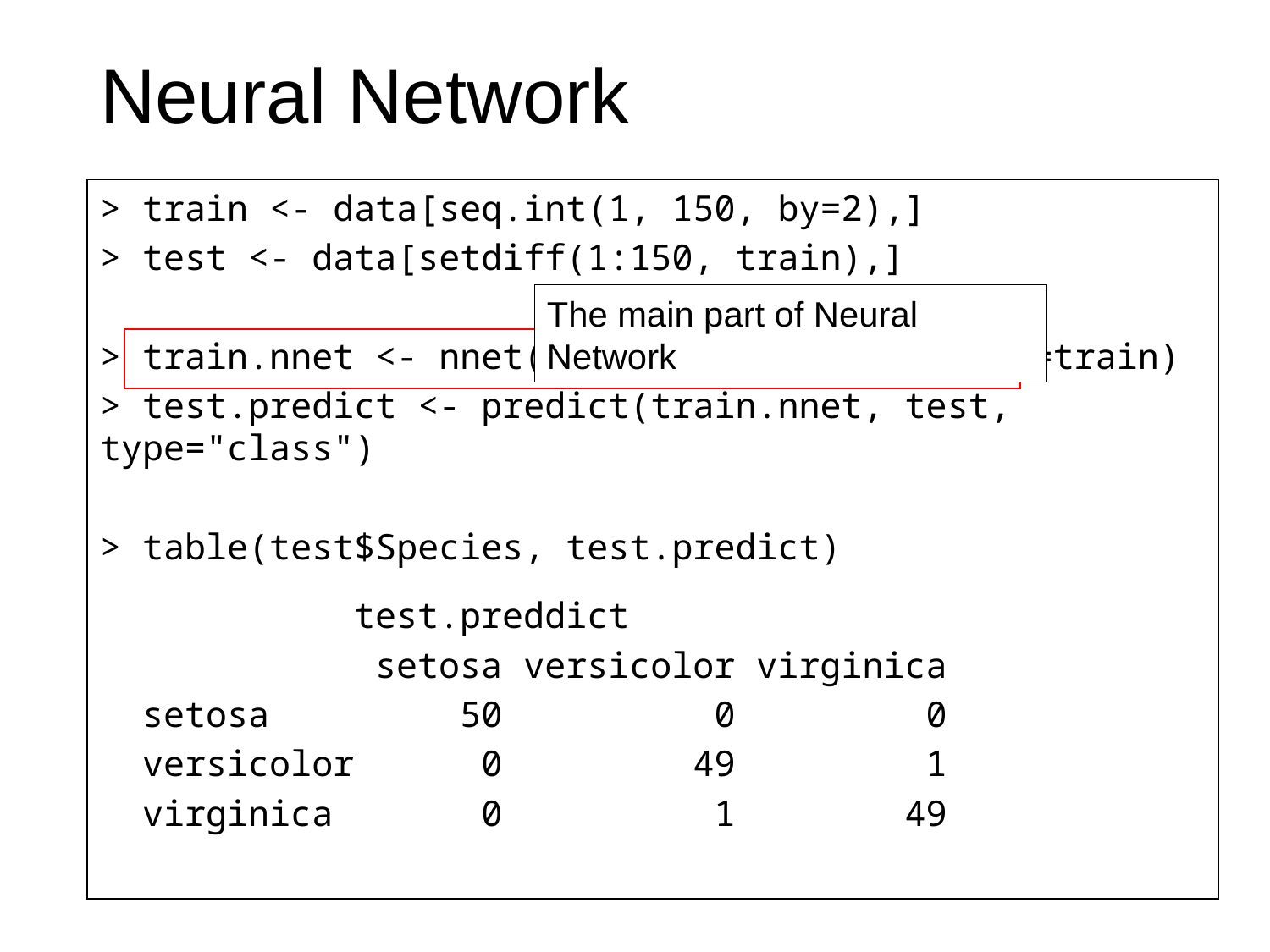

# Neural Network
> train <- data[seq.int(1, 150, by=2),]
> test <- data[setdiff(1:150, train),]

> train.nnet <- nnet(Species~., size=3, data=train)
> test.predict <- predict(train.nnet, test, type="class")

> table(test$Species, test.predict)

 	      test.preddict
             setosa versicolor virginica
  setosa         50          0         0
  versicolor      0         49         1
  virginica       0          1        49
The main part of Neural Network